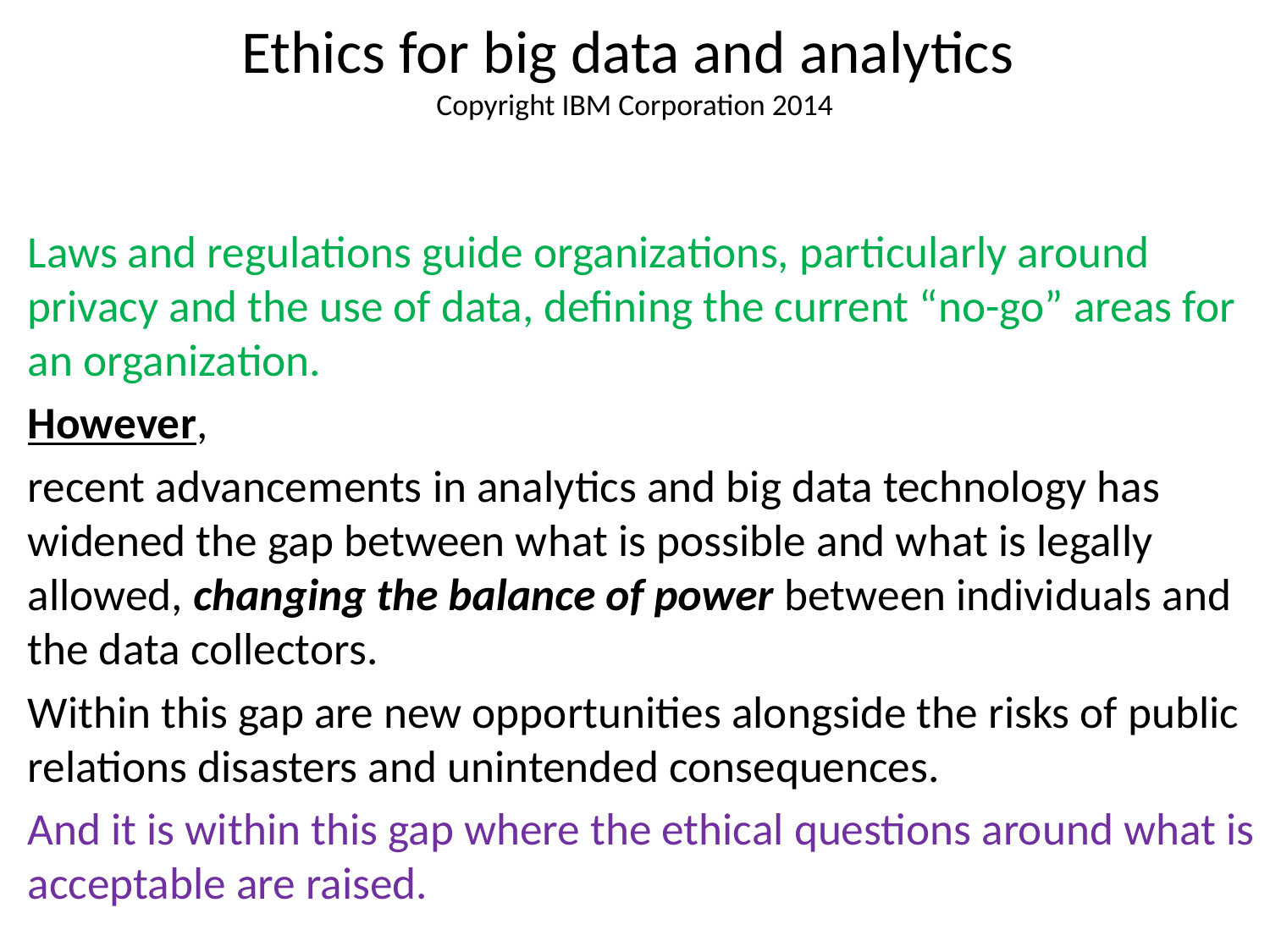

# Ethics for big data and analytics Copyright IBM Corporation 2014
Laws and regulations guide organizations, particularly around privacy and the use of data, defining the current “no-go” areas for an organization.
However,
recent advancements in analytics and big data technology has widened the gap between what is possible and what is legally allowed, changing the balance of power between individuals and the data collectors.
Within this gap are new opportunities alongside the risks of public relations disasters and unintended consequences.
And it is within this gap where the ethical questions around what is acceptable are raised.